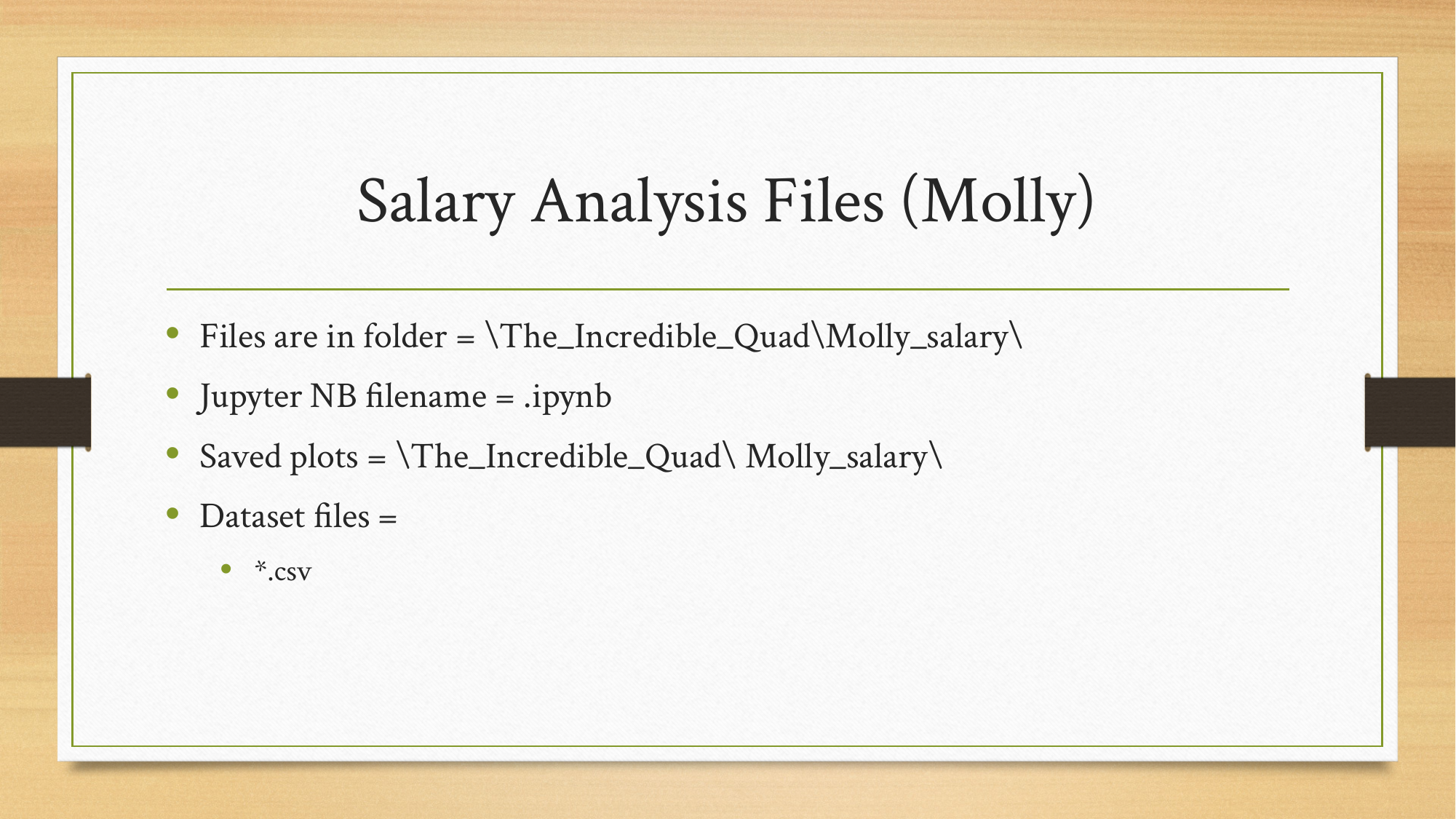

# Salary Analysis Files (Molly)
Files are in folder = \The_Incredible_Quad\Molly_salary\
Jupyter NB filename = .ipynb
Saved plots = \The_Incredible_Quad\ Molly_salary\
Dataset files =
*.csv